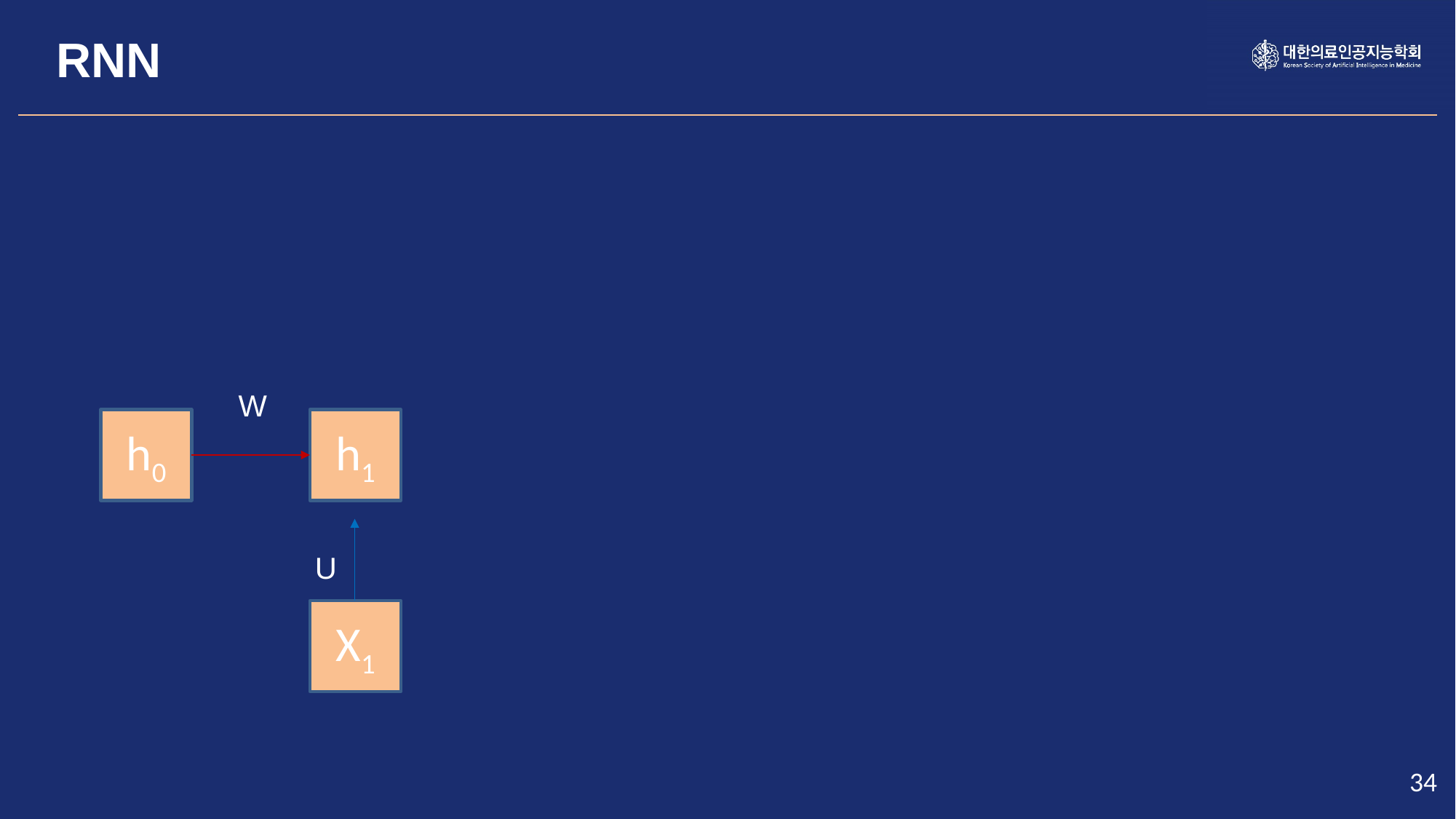

RNN
W
h0
h1
U
X1
34